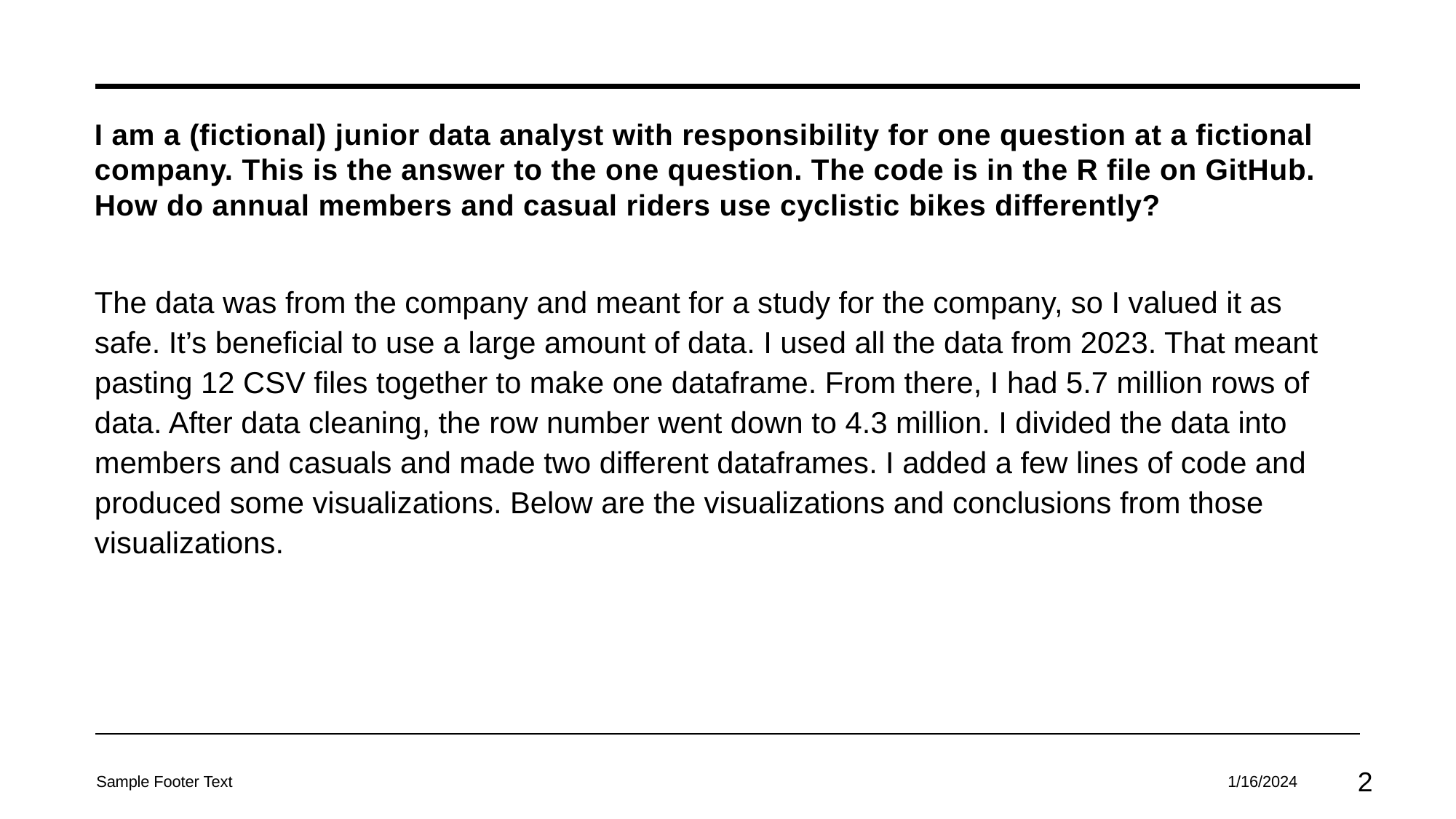

# I am a (fictional) junior data analyst with responsibility for one question at a fictional company. This is the answer to the one question. The code is in the R file on GitHub. How do annual members and casual riders use cyclistic bikes differently?
The data was from the company and meant for a study for the company, so I valued it as safe. It’s beneficial to use a large amount of data. I used all the data from 2023. That meant pasting 12 CSV files together to make one dataframe. From there, I had 5.7 million rows of data. After data cleaning, the row number went down to 4.3 million. I divided the data into members and casuals and made two different dataframes. I added a few lines of code and produced some visualizations. Below are the visualizations and conclusions from those visualizations.
Sample Footer Text
1/16/2024
2